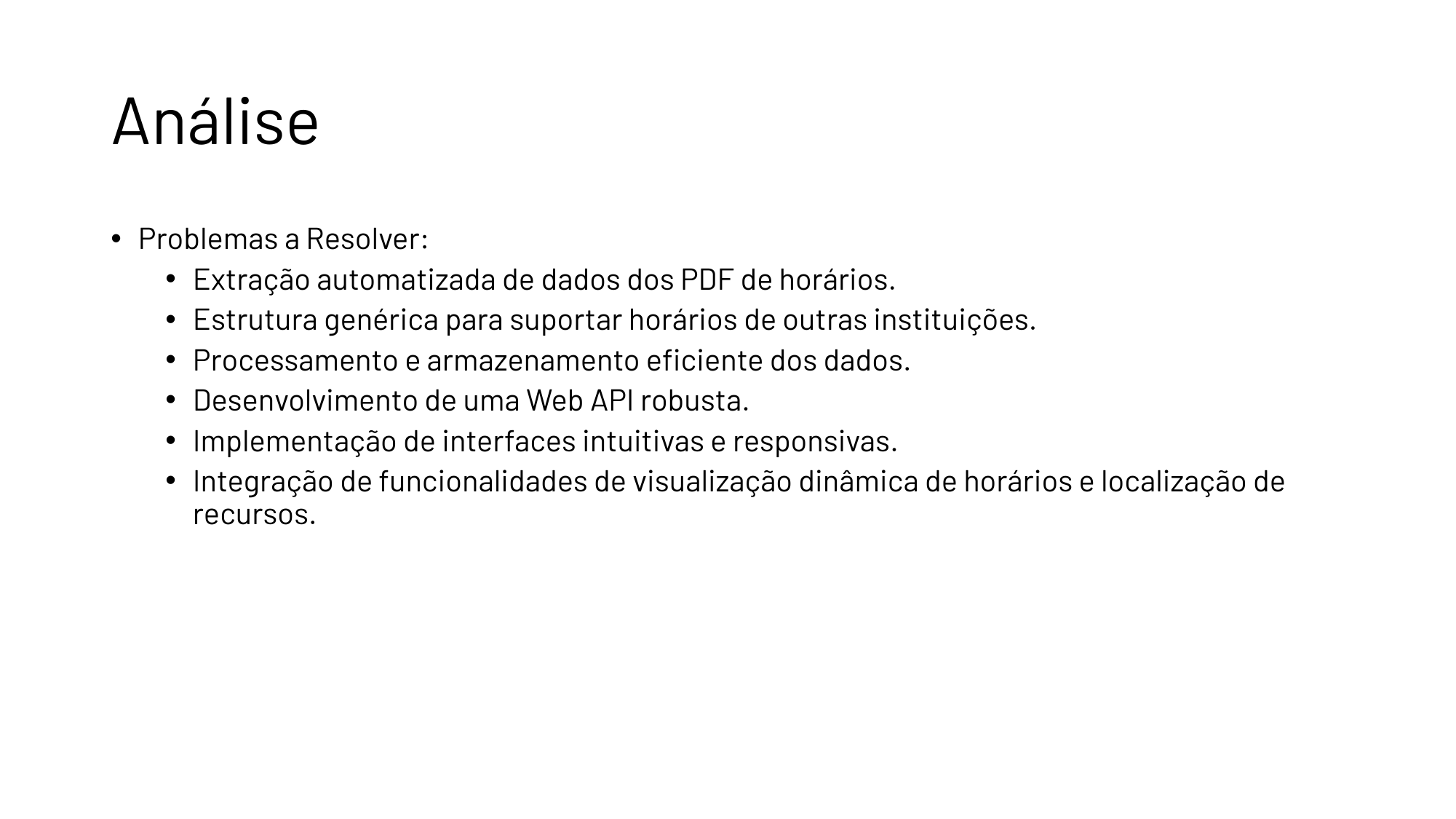

# Análise
Problemas a Resolver:
Extração automatizada de dados dos PDF de horários.
Estrutura genérica para suportar horários de outras instituições.
Processamento e armazenamento eficiente dos dados.
Desenvolvimento de uma Web API robusta.
Implementação de interfaces intuitivas e responsivas.
Integração de funcionalidades de visualização dinâmica de horários e localização de recursos.